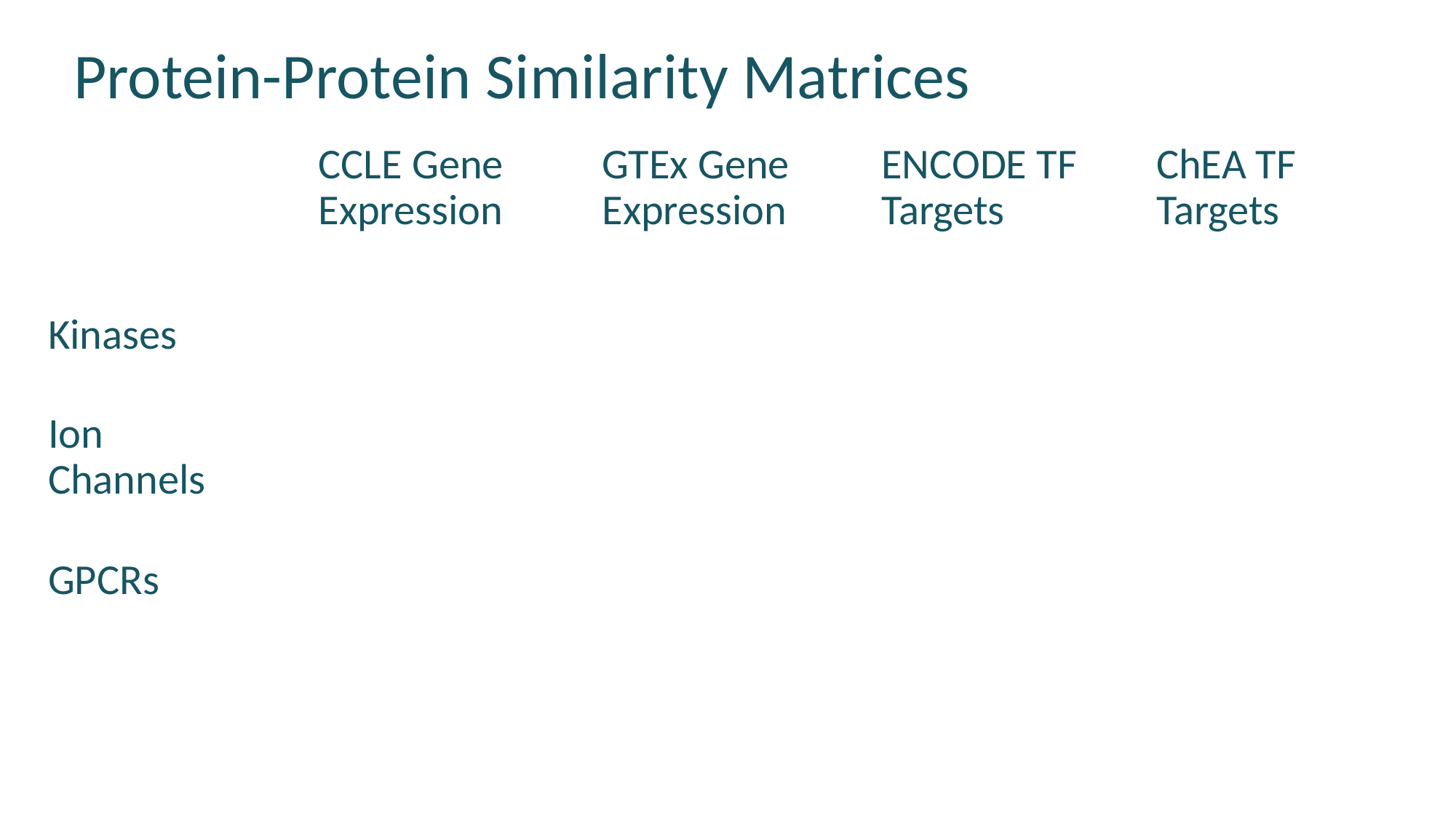

# Protein-Protein Similarity Matrices
CCLE Gene Expression
GTEx Gene Expression
ENCODE TF Targets
ChEA TF Targets
Kinases
Ion Channels
GPCRs